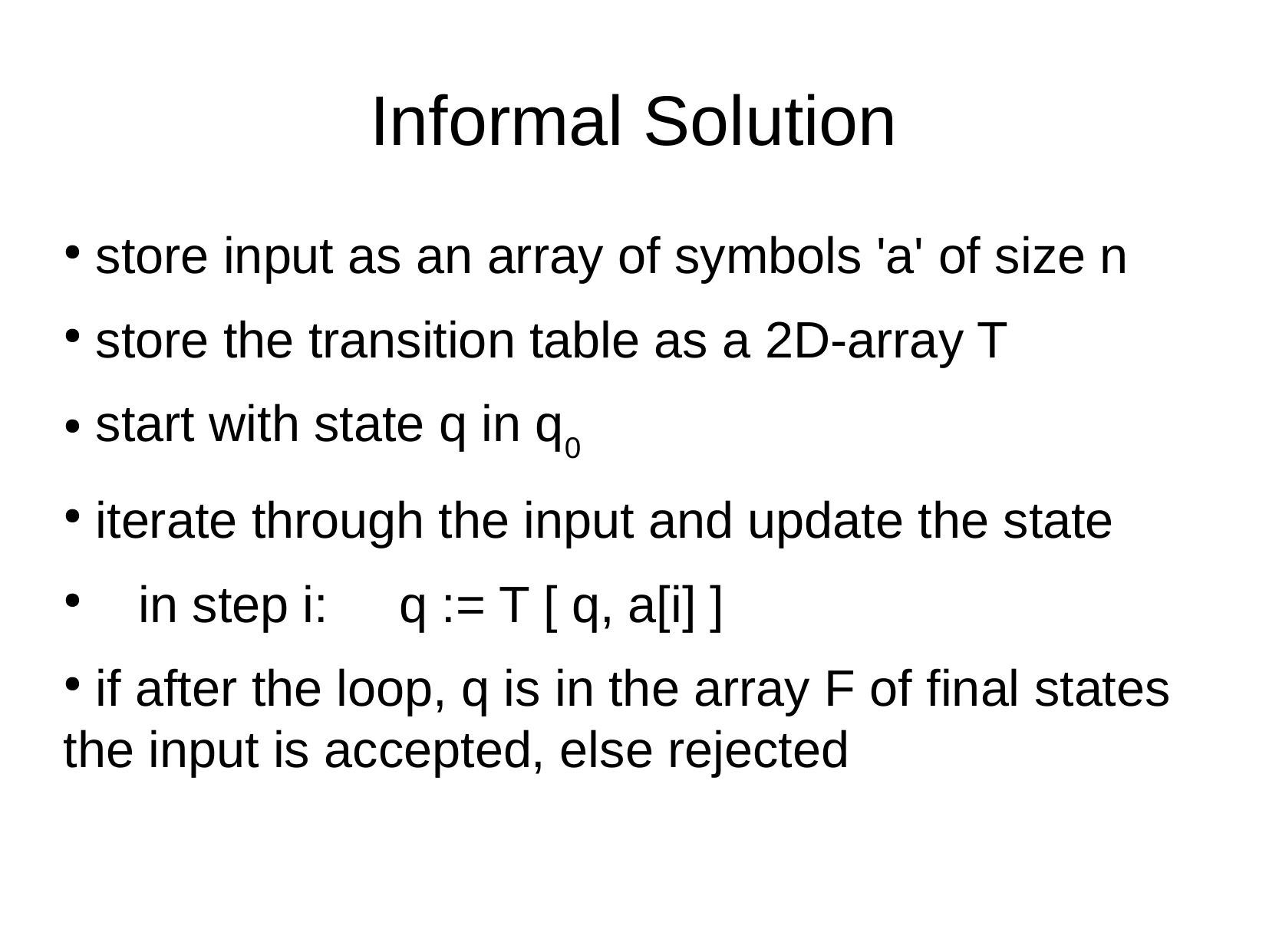

Informal Solution
 store input as an array of symbols 'a' of size n
 store the transition table as a 2D-array T
 start with state q in q0
 iterate through the input and update the state
    in step i:     q := T [ q, a[i] ]
 if after the loop, q is in the array F of final states the input is accepted, else rejected